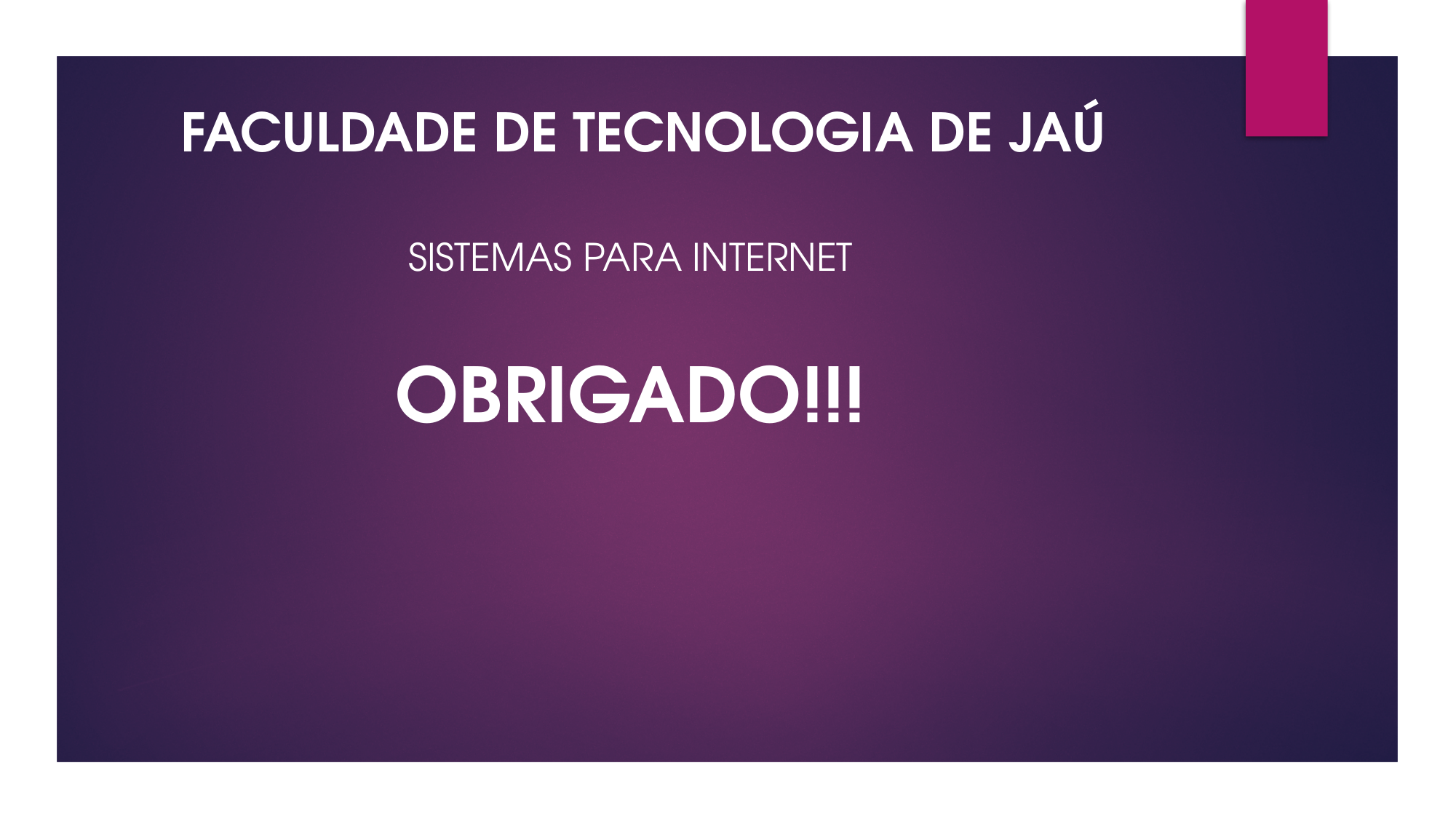

FACULDADE DE TECNOLOGIA DE JAÚ

SISTEMAS PARA INTERNET
OBRIGADO!!!